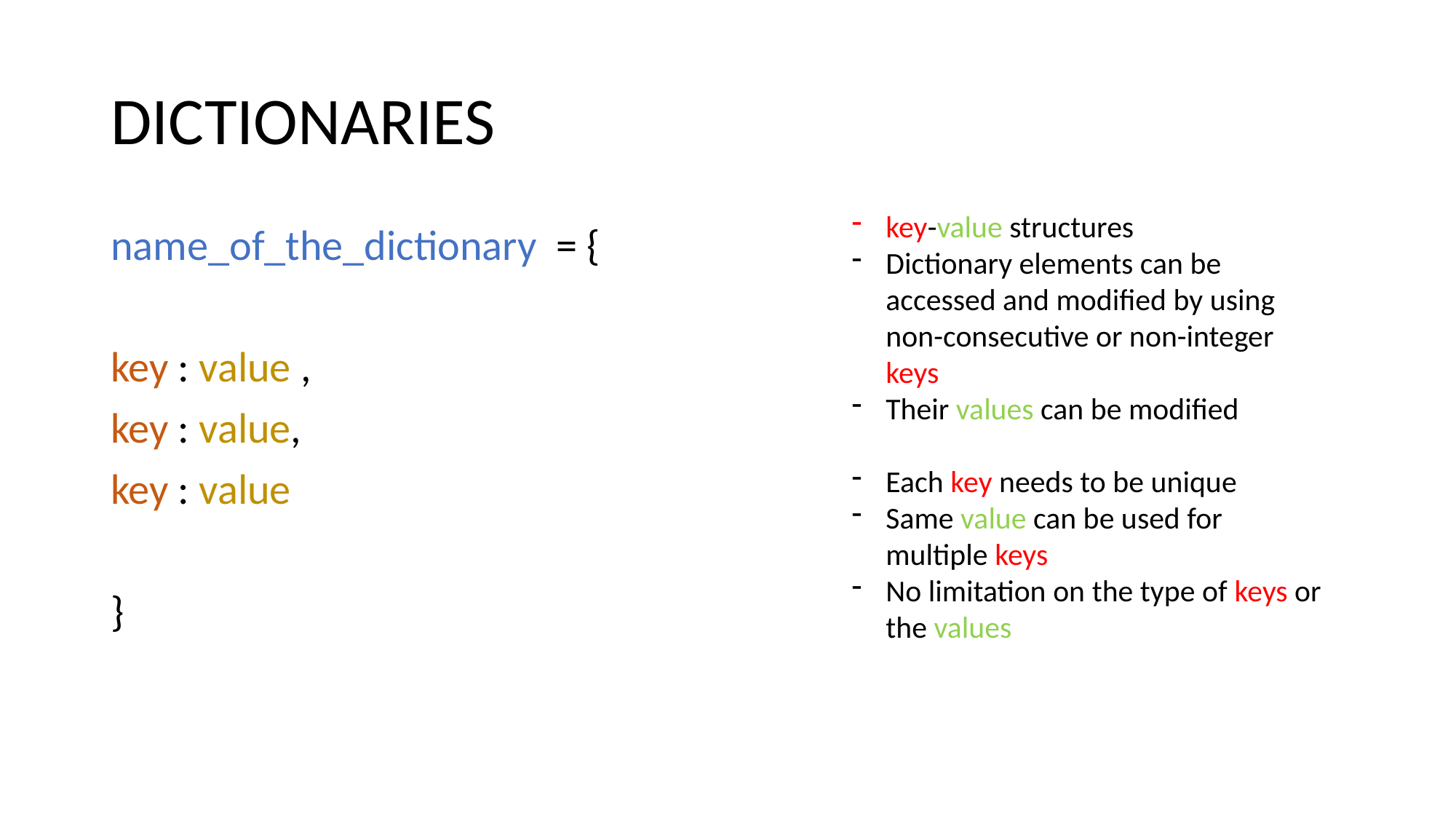

# DICTIONARIES
key-value structures
Dictionary elements can be accessed and modified by using non-consecutive or non-integer keys
Their values can be modified

Each key needs to be unique
Same value can be used for multiple keys
No limitation on the type of keys or the values

name_of_the_dictionary  = {

key : value ,
key : value,
key : value

}